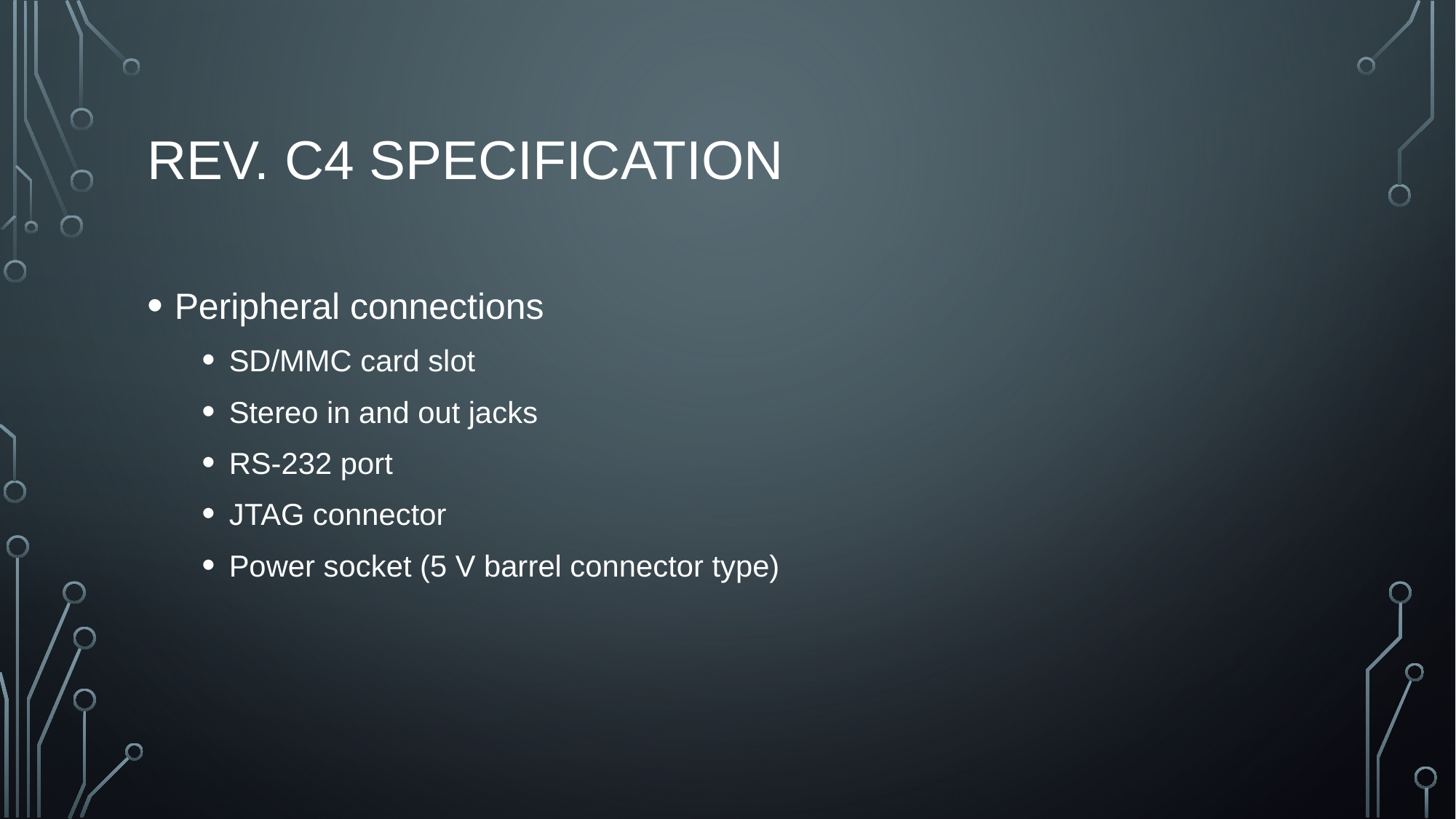

# Rev. c4 specification
Peripheral connections
SD/MMC card slot
Stereo in and out jacks
RS-232 port
JTAG connector
Power socket (5 V barrel connector type)